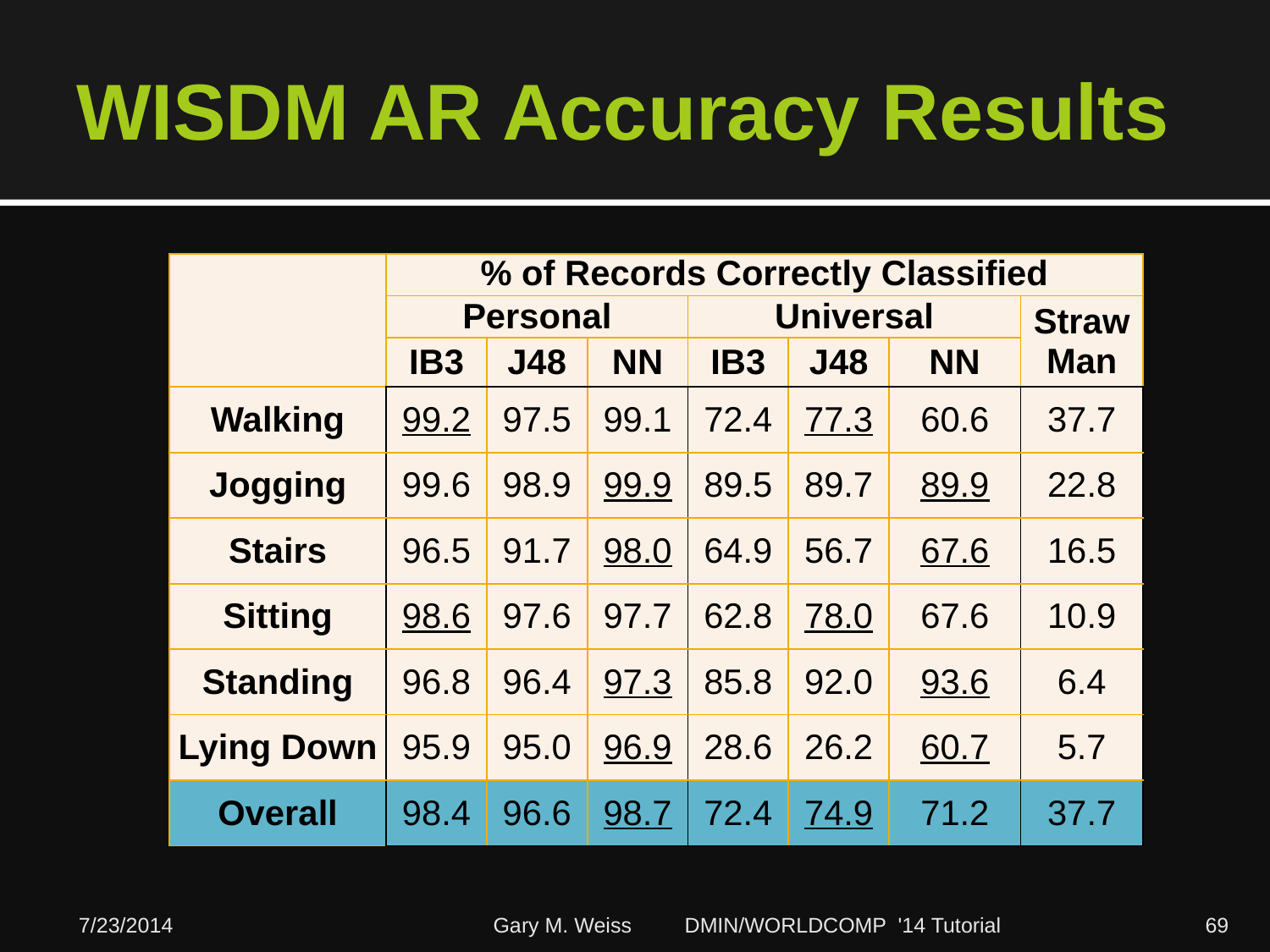

# WISDM AR Accuracy Results
|  | % of Records Correctly Classified |  |  |  |  |  |  |
| --- | --- | --- | --- | --- | --- | --- | --- |
|  | Personal |  |  | Universal |  |  | Straw Man |
|  | IB3 | J48 | NN | IB3 | J48 | NN |  |
| Walking | 99.2 | 97.5 | 99.1 | 72.4 | 77.3 | 60.6 | 37.7 |
| Jogging | 99.6 | 98.9 | 99.9 | 89.5 | 89.7 | 89.9 | 22.8 |
| Stairs | 96.5 | 91.7 | 98.0 | 64.9 | 56.7 | 67.6 | 16.5 |
| Sitting | 98.6 | 97.6 | 97.7 | 62.8 | 78.0 | 67.6 | 10.9 |
| Standing | 96.8 | 96.4 | 97.3 | 85.8 | 92.0 | 93.6 | 6.4 |
| Lying Down | 95.9 | 95.0 | 96.9 | 28.6 | 26.2 | 60.7 | 5.7 |
| Overall | 98.4 | 96.6 | 98.7 | 72.4 | 74.9 | 71.2 | 37.7 |
7/23/2014
Gary M. Weiss         DMIN/WORLDCOMP  '14 Tutorial
69